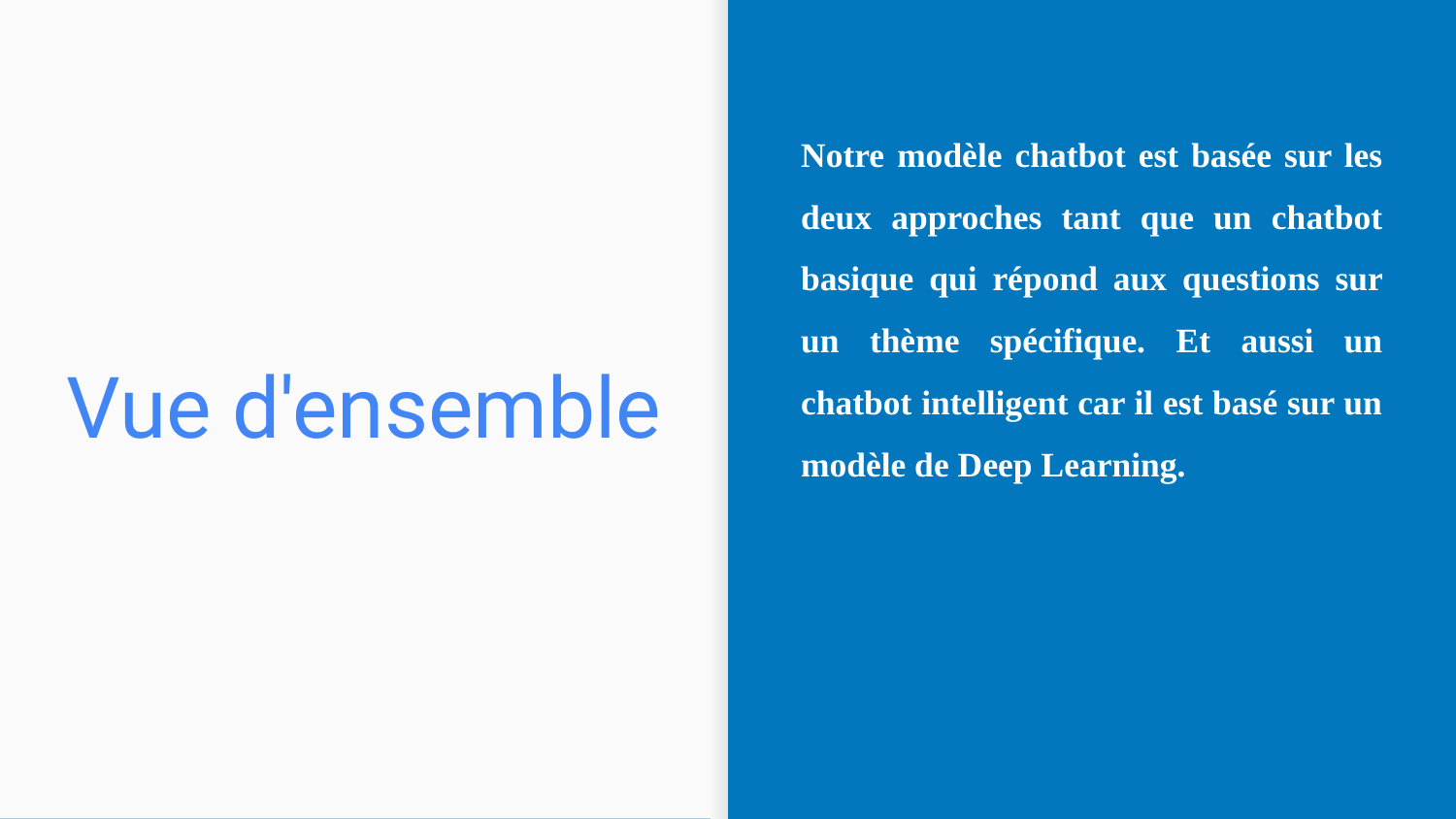

Notre modèle chatbot est basée sur les deux approches tant que un chatbot basique qui répond aux questions sur un thème spécifique. Et aussi un chatbot intelligent car il est basé sur un modèle de Deep Learning.

# Vue d'ensemble